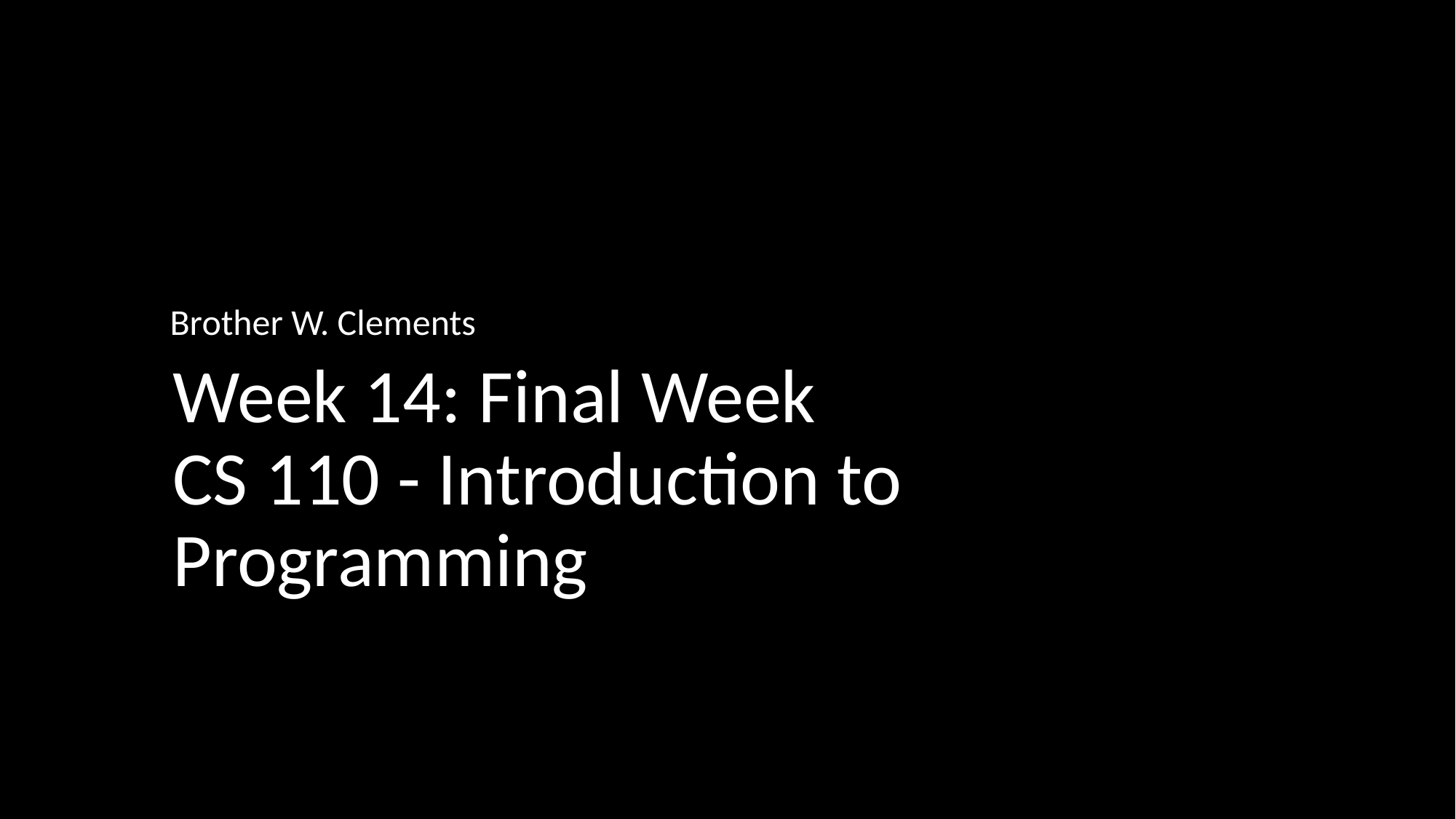

Brother W. Clements
# Week 14: Final Week CS 110 - Introduction to Programming